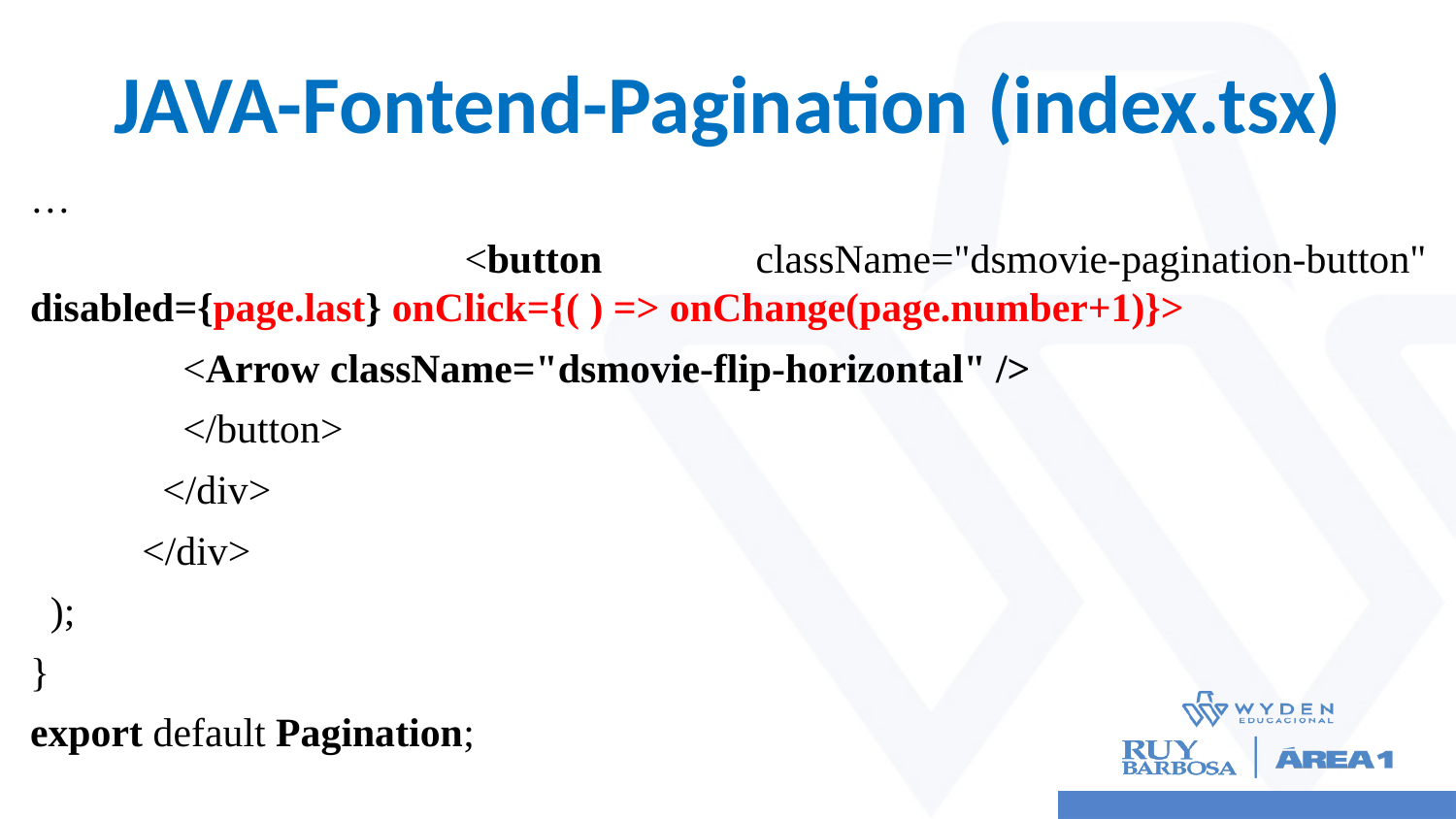

# JAVA-Fontend-Pagination (index.tsx)
…
	 	<button className="dsmovie-pagination-button" disabled={page.last} onClick={( ) => onChange(page.number+1)}>
        <Arrow className="dsmovie-flip-horizontal" />
        </button>
      </div>
    </div>
  );
}
export default Pagination;